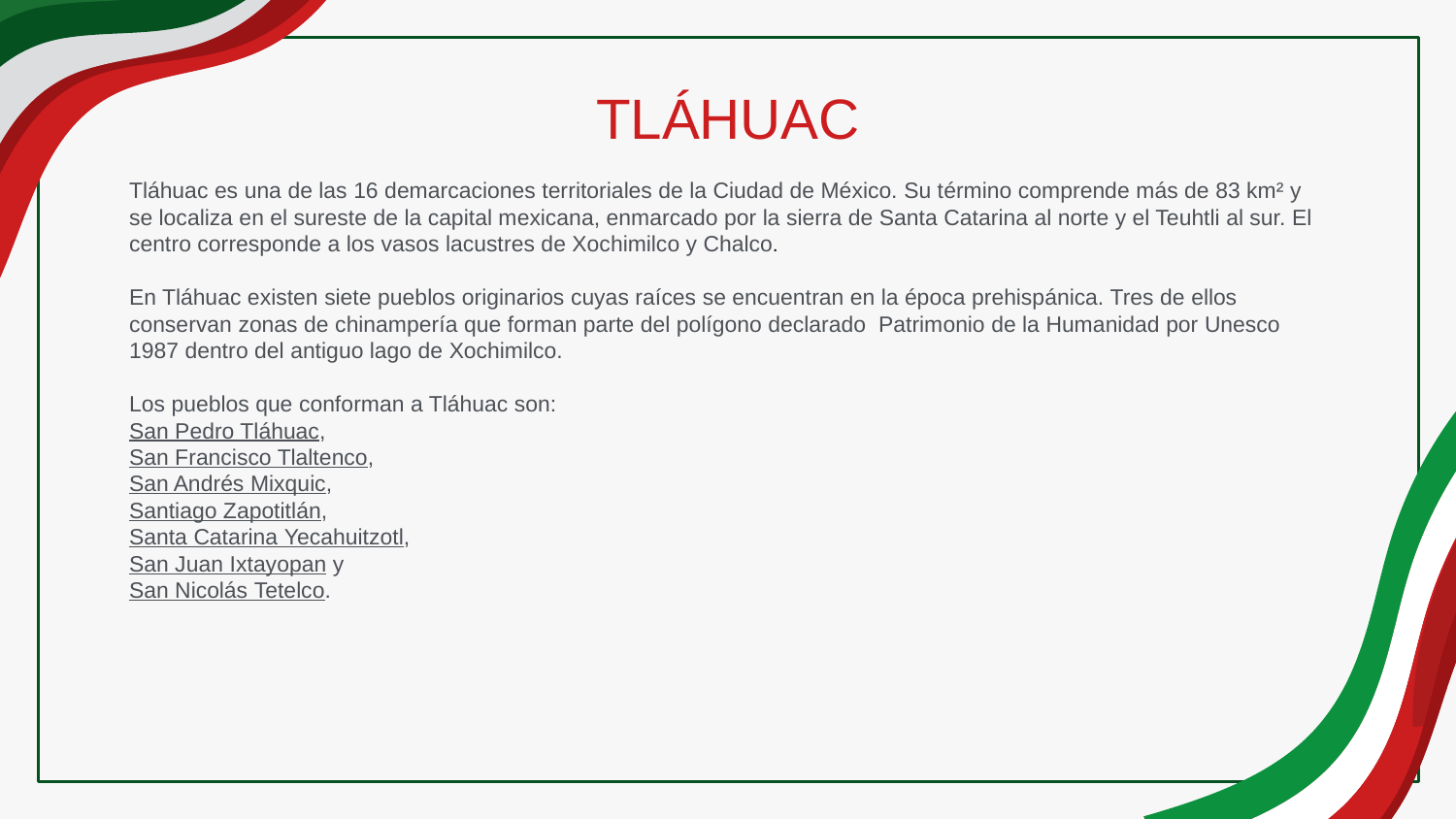

# TLÁHUAC
Tláhuac es una de las 16 demarcaciones territoriales de la Ciudad de México. Su término comprende más de 83 km² y se localiza en el sureste de la capital mexicana, enmarcado por la sierra de Santa Catarina al norte y el Teuhtli al sur. El centro corresponde a los vasos lacustres de Xochimilco y Chalco.

En Tláhuac existen siete pueblos originarios cuyas raíces se encuentran en la época prehispánica. Tres de ellos conservan zonas de chinampería que forman parte del polígono declarado  Patrimonio de la Humanidad por Unesco 1987 dentro del antiguo lago de Xochimilco.

Los pueblos que conforman a Tláhuac son:
San Pedro Tláhuac,
San Francisco Tlaltenco,
San Andrés Mixquic,
Santiago Zapotitlán,
Santa Catarina Yecahuitzotl,
San Juan Ixtayopan y
San Nicolás Tetelco.